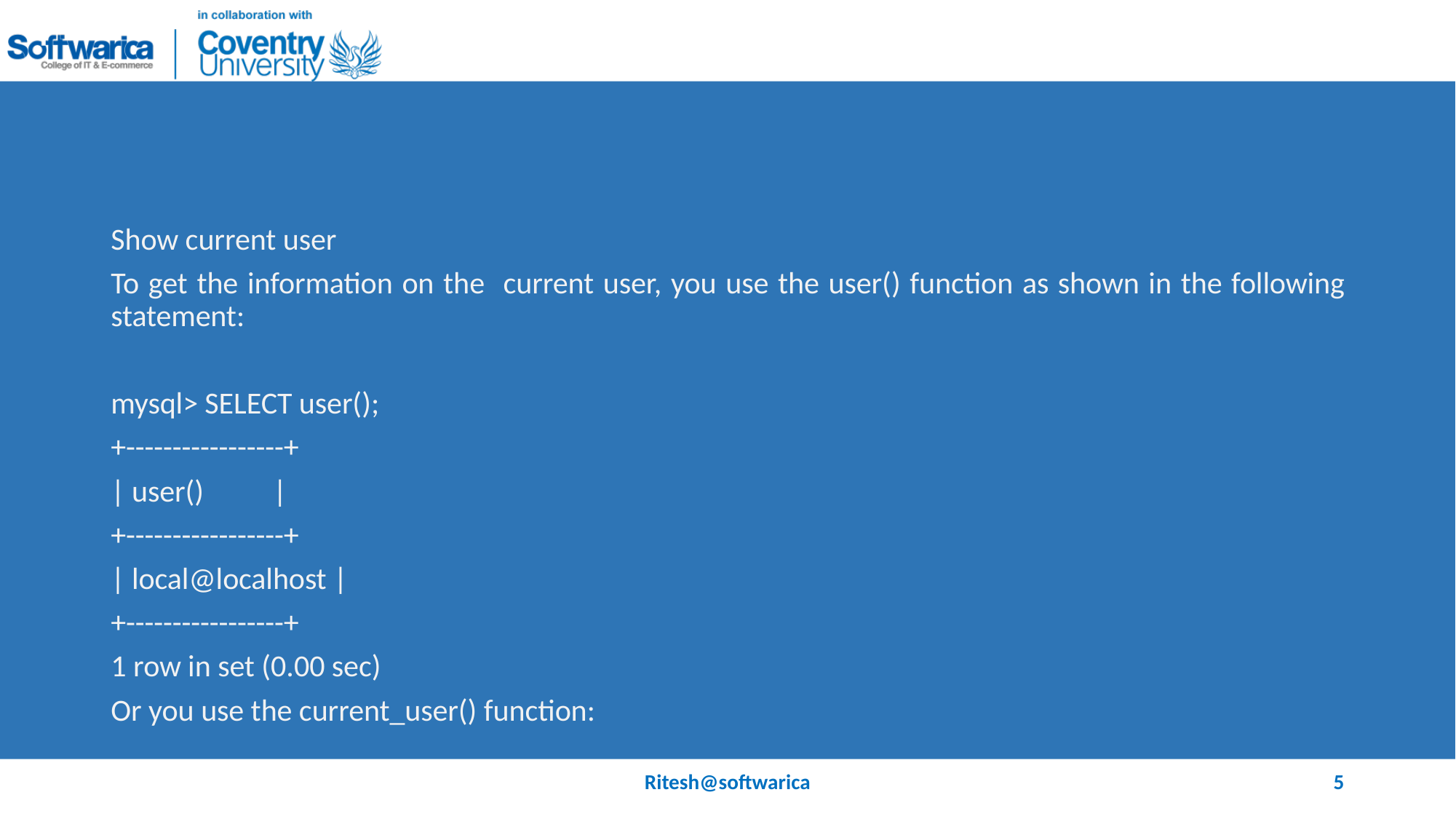

#
Show current user
To get the information on the  current user, you use the user() function as shown in the following statement:

mysql> SELECT user();
+-----------------+
| user()          |
+-----------------+
| local@localhost |
+-----------------+
1 row in set (0.00 sec)
Or you use the current_user() function:

Ritesh@softwarica
5